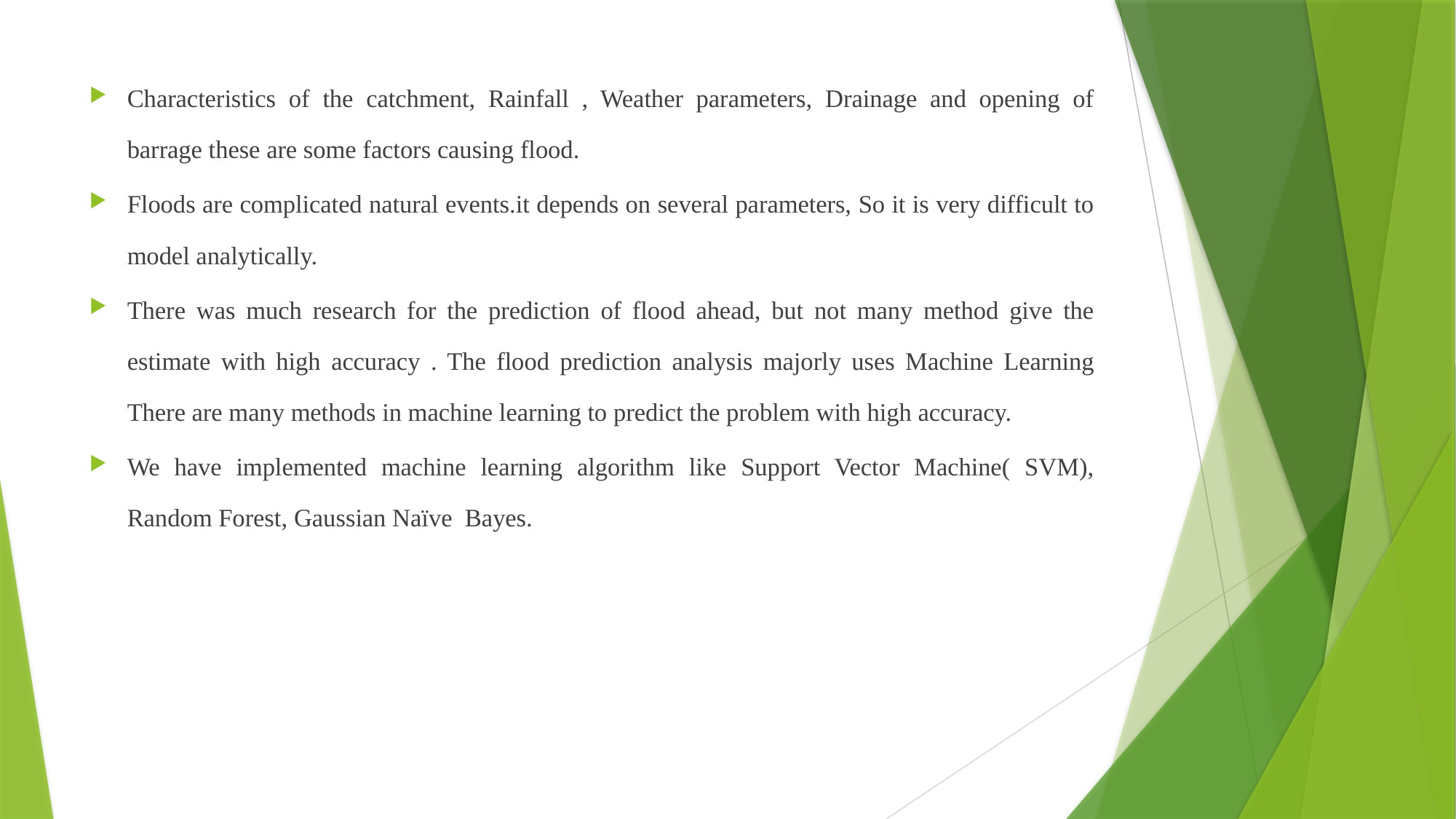

Characteristics of the catchment, Rainfall , Weather parameters, Drainage and opening of barrage these are some factors causing flood.
Floods are complicated natural events.it depends on several parameters, So it is very difficult to model analytically.
There was much research for the prediction of flood ahead, but not many method give the estimate with high accuracy . The flood prediction analysis majorly uses Machine Learning There are many methods in machine learning to predict the problem with high accuracy.
We have implemented machine learning algorithm like Support Vector Machine( SVM), Random Forest, Gaussian Naïve  Bayes.